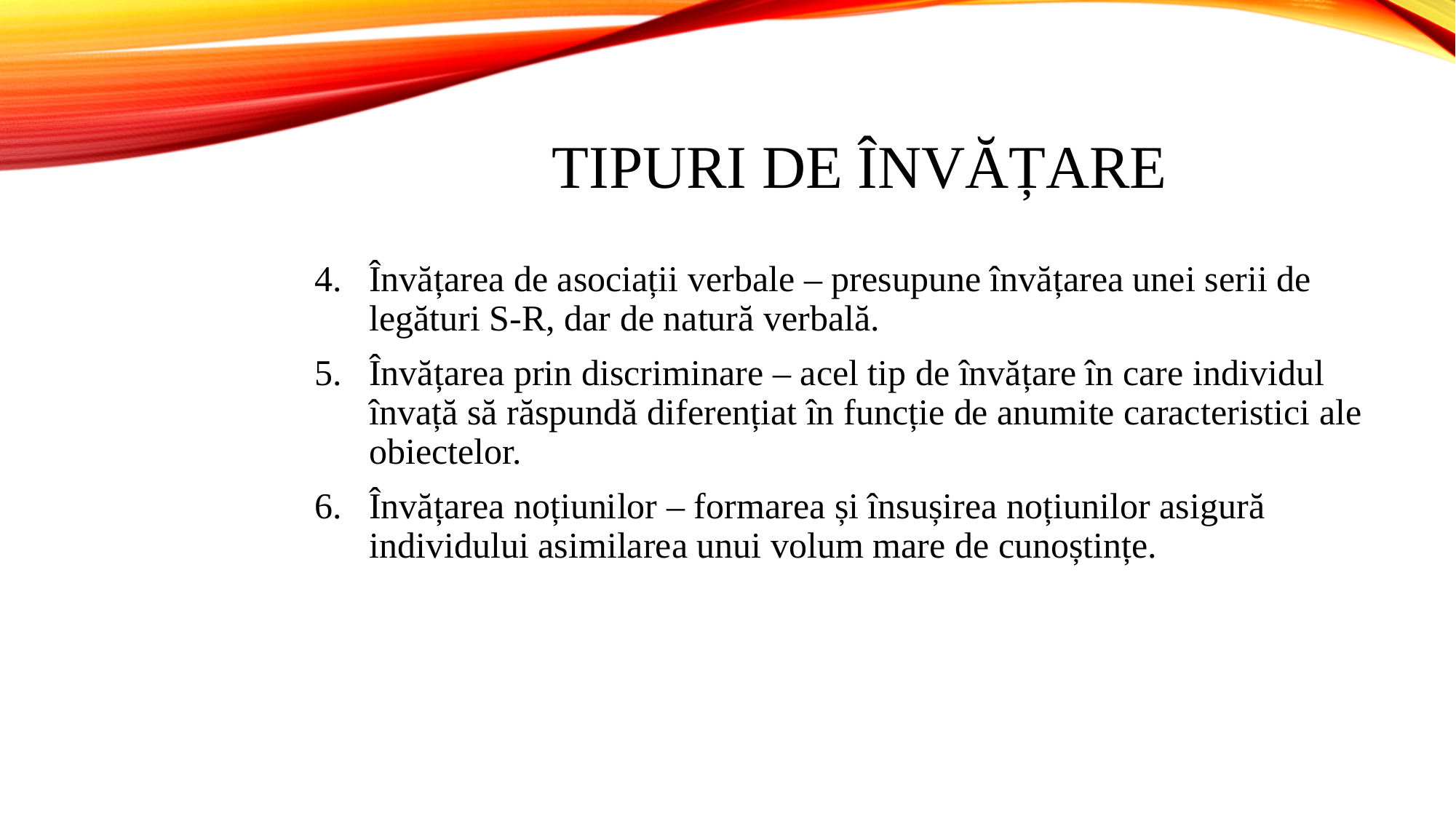

# TIPURI DE ÎNVĂȚARE
Învățarea de asociații verbale – presupune învățarea unei serii de legături S-R, dar de natură verbală.
Învățarea prin discriminare – acel tip de învățare în care individul învață să răspundă diferențiat în funcție de anumite caracteristici ale obiectelor.
Învățarea noțiunilor – formarea și însușirea noțiunilor asigură individului asimilarea unui volum mare de cunoștințe.